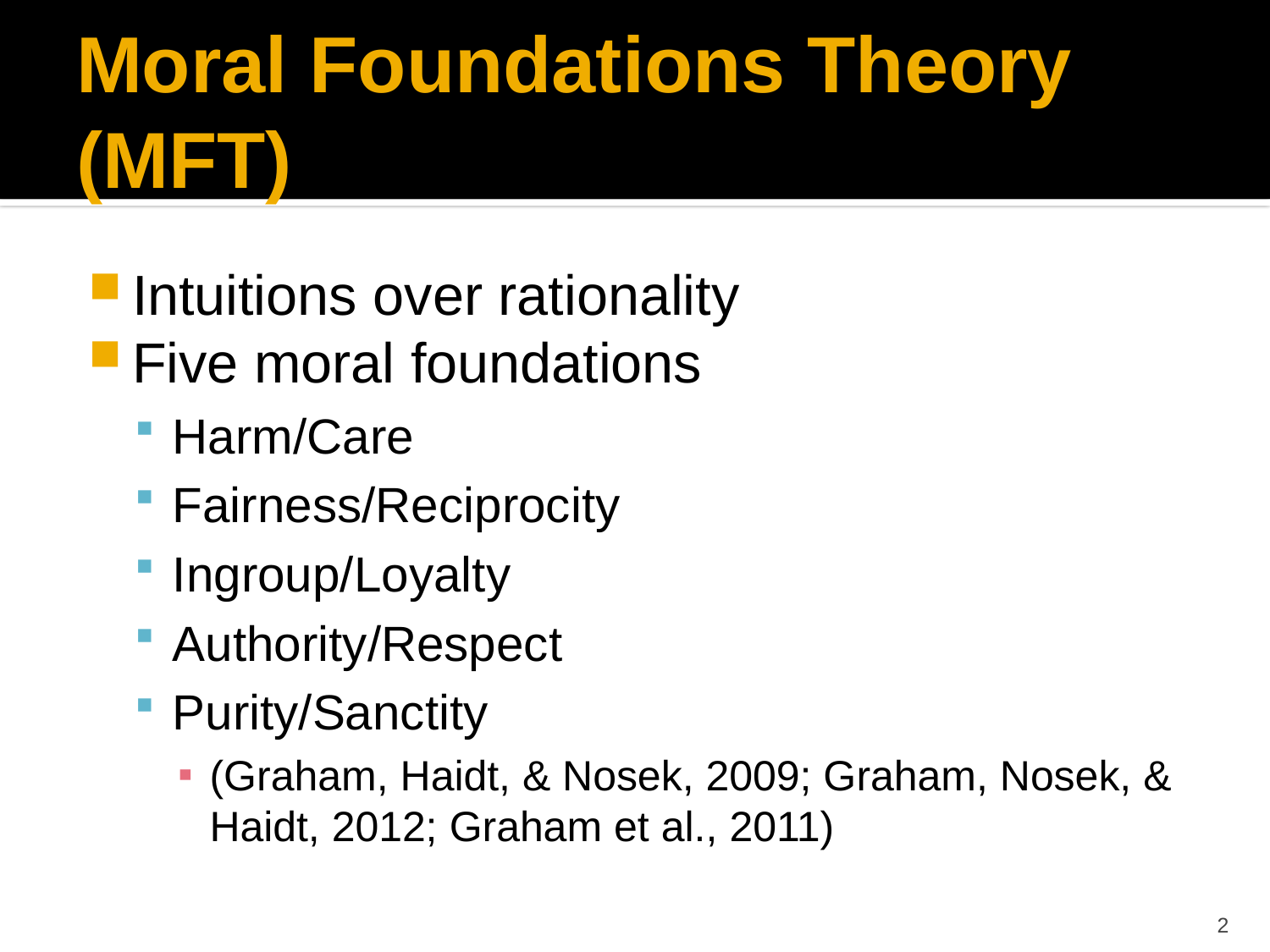

# Moral Foundations Theory (MFT)
Intuitions over rationality
Five moral foundations
Harm/Care
Fairness/Reciprocity
Ingroup/Loyalty
Authority/Respect
Purity/Sanctity
(Graham, Haidt, & Nosek, 2009; Graham, Nosek, & Haidt, 2012; Graham et al., 2011)
2